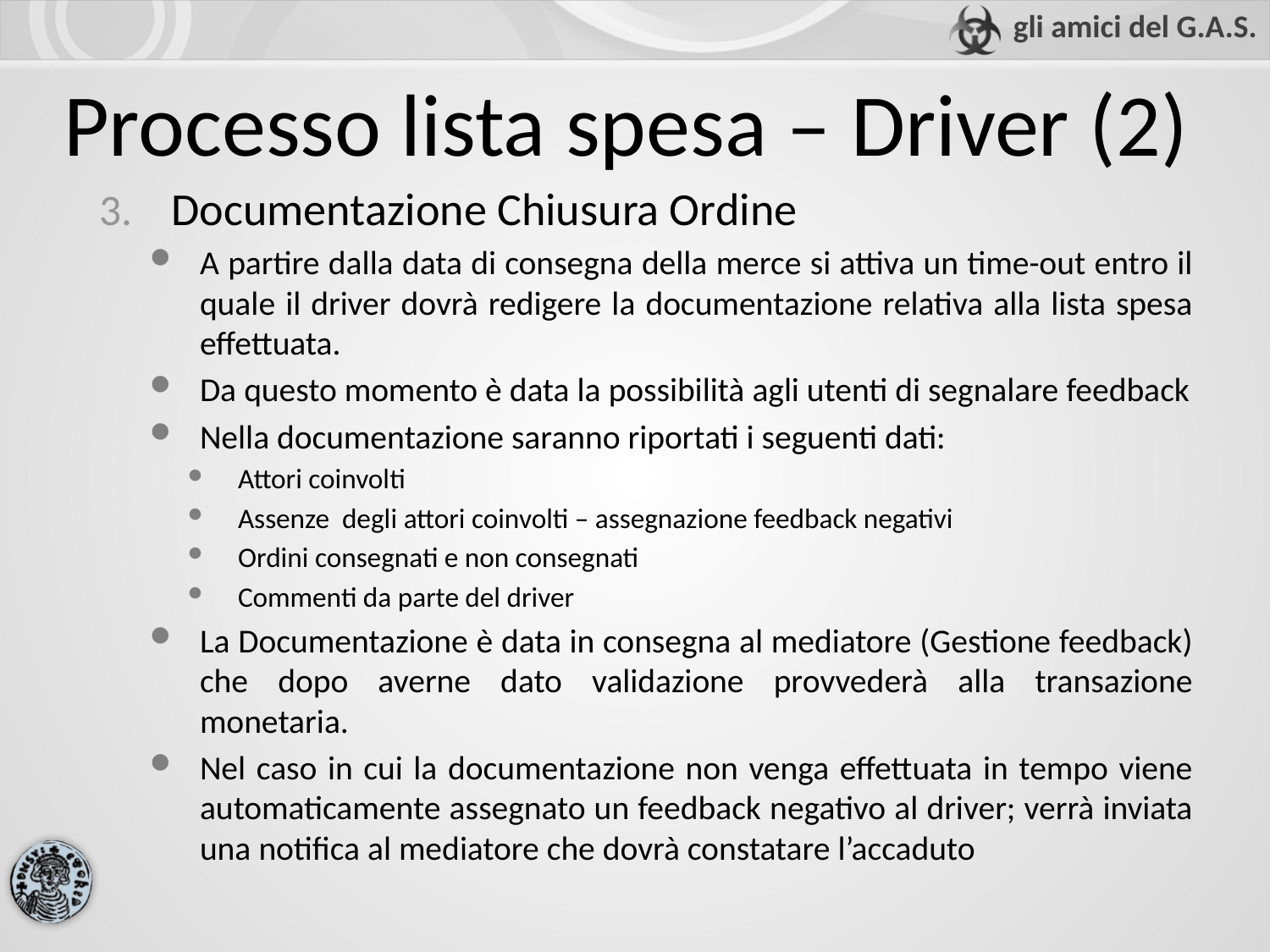

# Processo lista spesa – Driver (2)
Documentazione Chiusura Ordine
A partire dalla data di consegna della merce si attiva un time-out entro il quale il driver dovrà redigere la documentazione relativa alla lista spesa effettuata.
Da questo momento è data la possibilità agli utenti di segnalare feedback
Nella documentazione saranno riportati i seguenti dati:
Attori coinvolti
Assenze  degli attori coinvolti – assegnazione feedback negativi
Ordini consegnati e non consegnati
Commenti da parte del driver
La Documentazione è data in consegna al mediatore (Gestione feedback) che dopo averne dato validazione provvederà alla transazione monetaria.
Nel caso in cui la documentazione non venga effettuata in tempo viene automaticamente assegnato un feedback negativo al driver; verrà inviata una notifica al mediatore che dovrà constatare l’accaduto